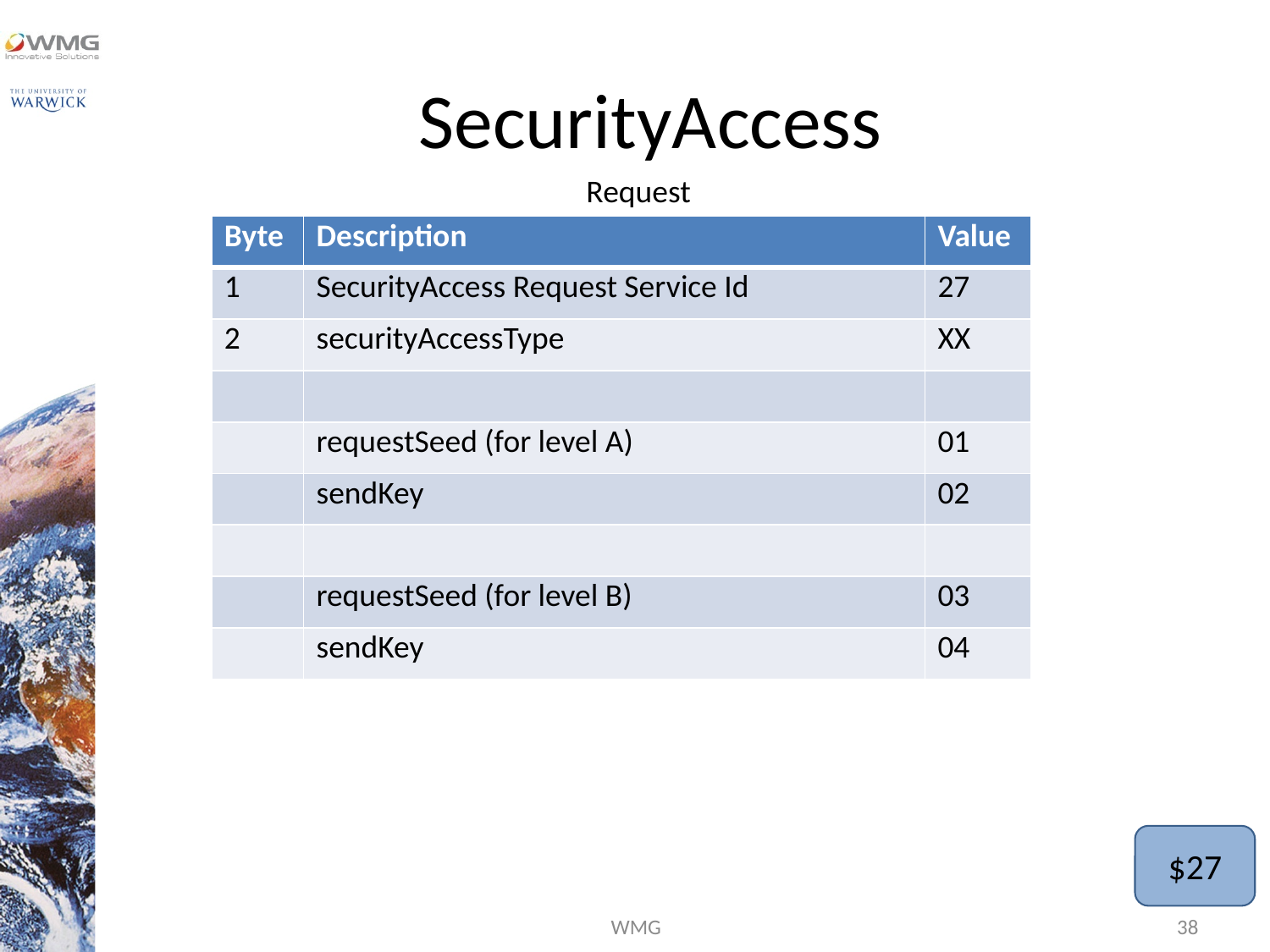

# SecurityAccess
Request
| Byte | Description | Value |
| --- | --- | --- |
| 1 | SecurityAccess Request Service Id | 27 |
| 2 | securityAccessType | XX |
|  |  |  |
|  | requestSeed (for level A) | 01 |
|  | sendKey | 02 |
|  |  |  |
|  | requestSeed (for level B) | 03 |
|  | sendKey | 04 |
$27
WMG
38